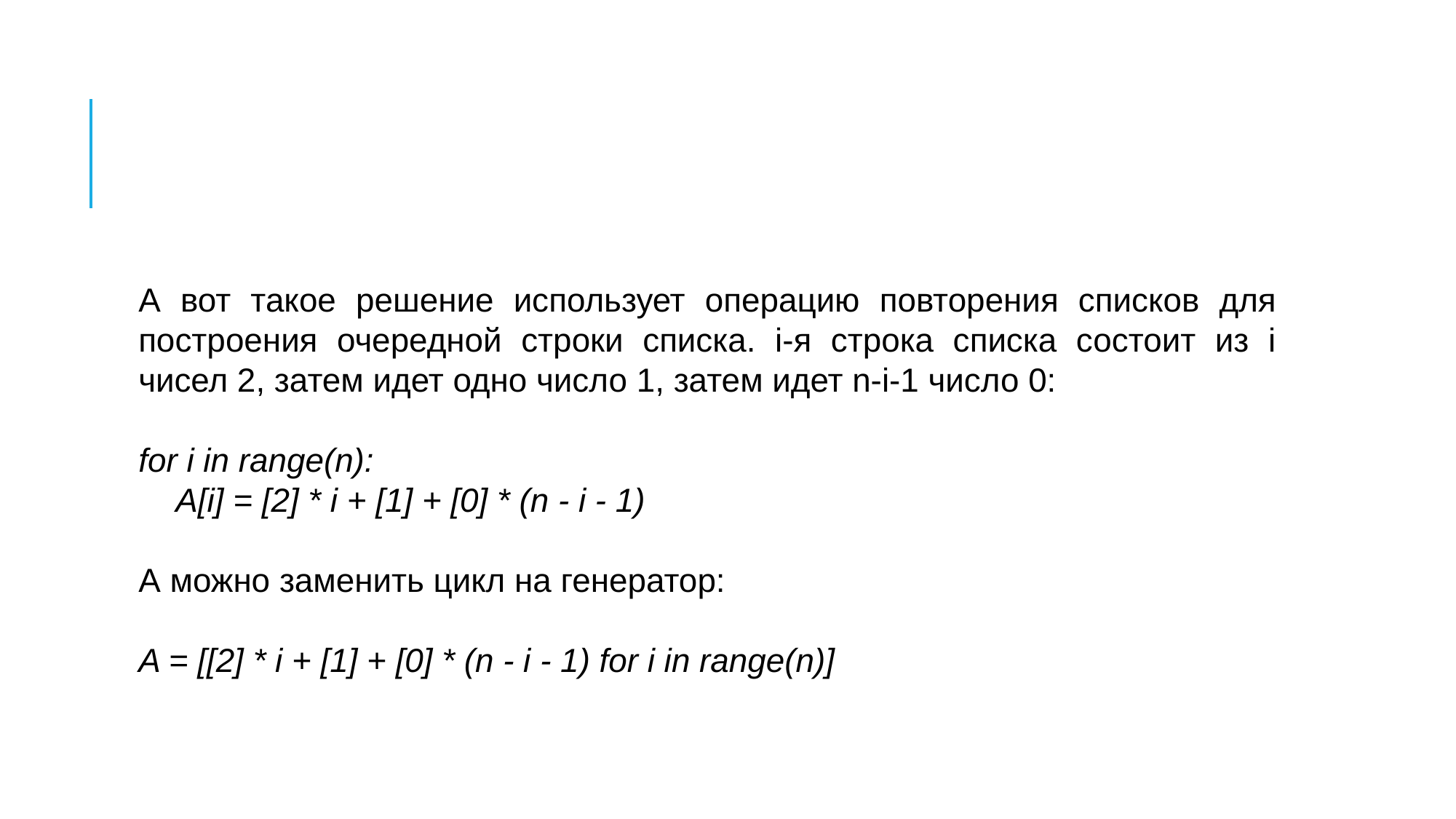

#
А вот такое решение использует операцию повторения списков для построения очередной строки списка. i-я строка списка состоит из i чисел 2, затем идет одно число 1, затем идет n-i-1 число 0:

for i in range(n):
    A[i] = [2] * i + [1] + [0] * (n - i - 1)
А можно заменить цикл на генератор:

A = [[2] * i + [1] + [0] * (n - i - 1) for i in range(n)]